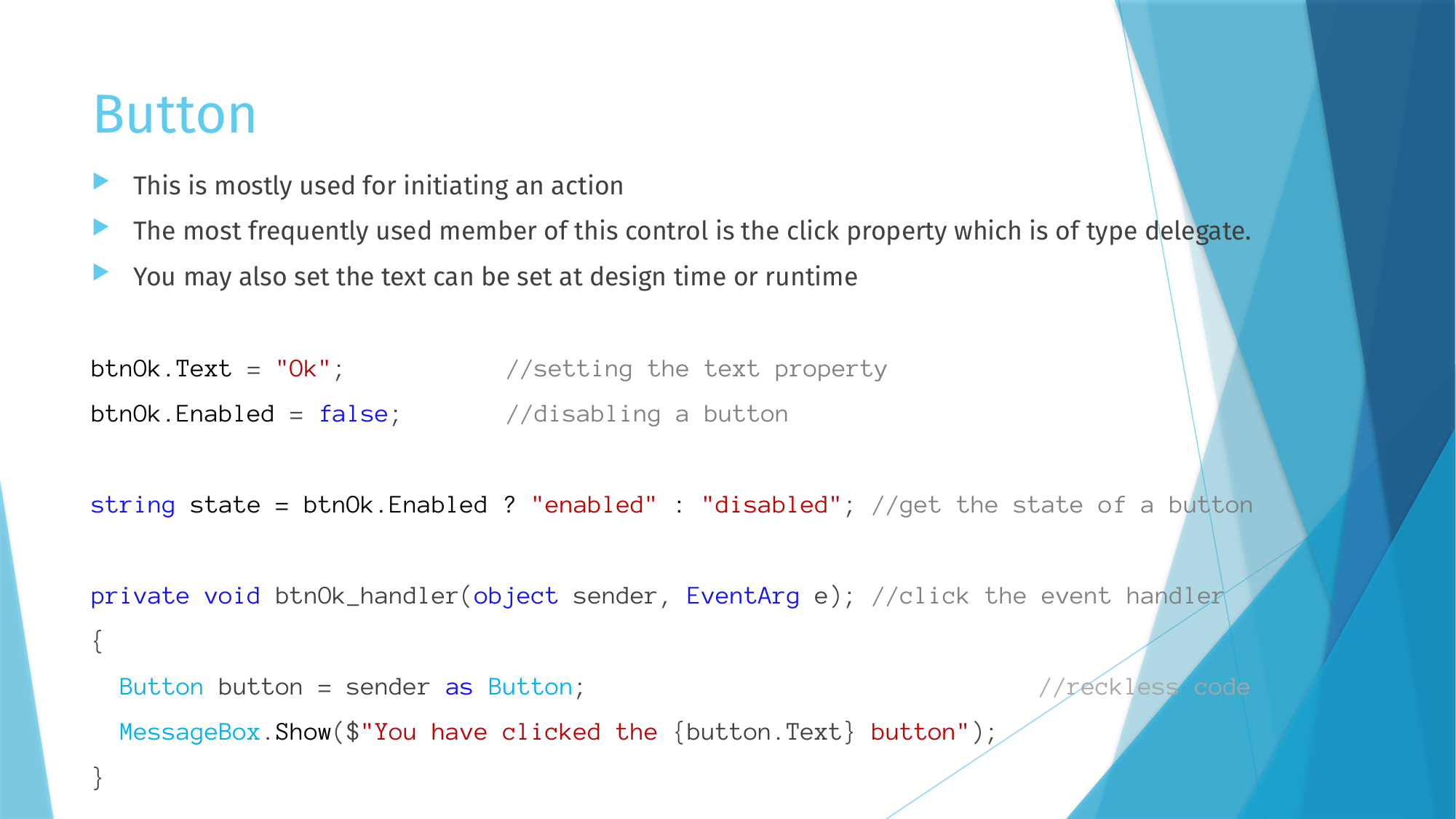

# Button
This is mostly used for initiating an action
The most frequently used member of this control is the click property which is of type delegate.
You may also set the text can be set at design time or runtime

btnOk.Text = "Ok"; 		//setting the text property
btnOk.Enabled = false; 	//disabling a button

string state = btnOk.Enabled ? "enabled" : "disabled"; //get the state of a button

private void btnOk_handler(object sender, EventArg e); //click the event handler
{
  Button button = sender as Button;           			 //reckless code
  MessageBox.Show($"You have clicked the {button.Text} button");
}